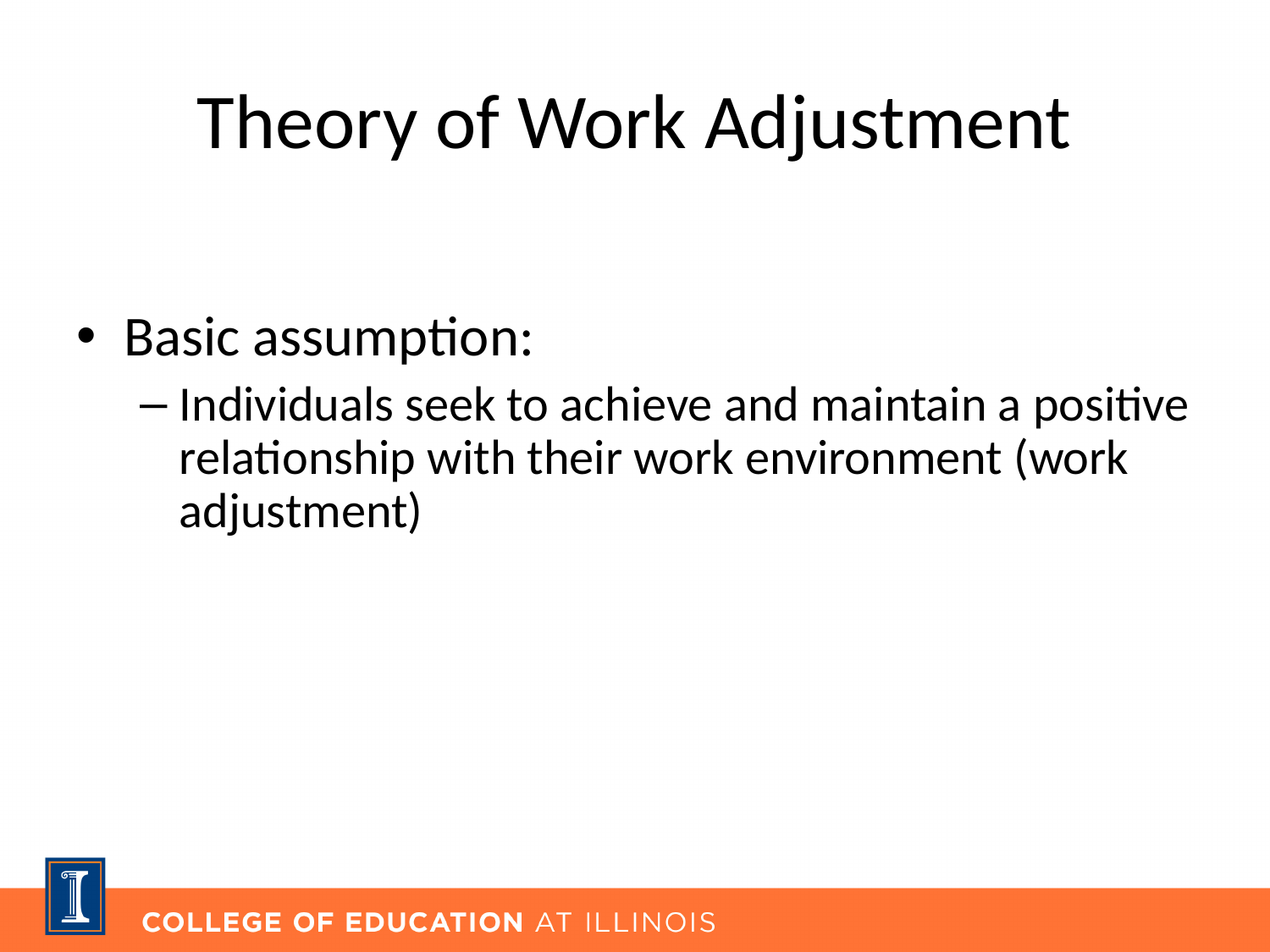

# Theory of Work Adjustment

Basic assumption:
Individuals seek to achieve and maintain a positive relationship with their work environment (work adjustment)